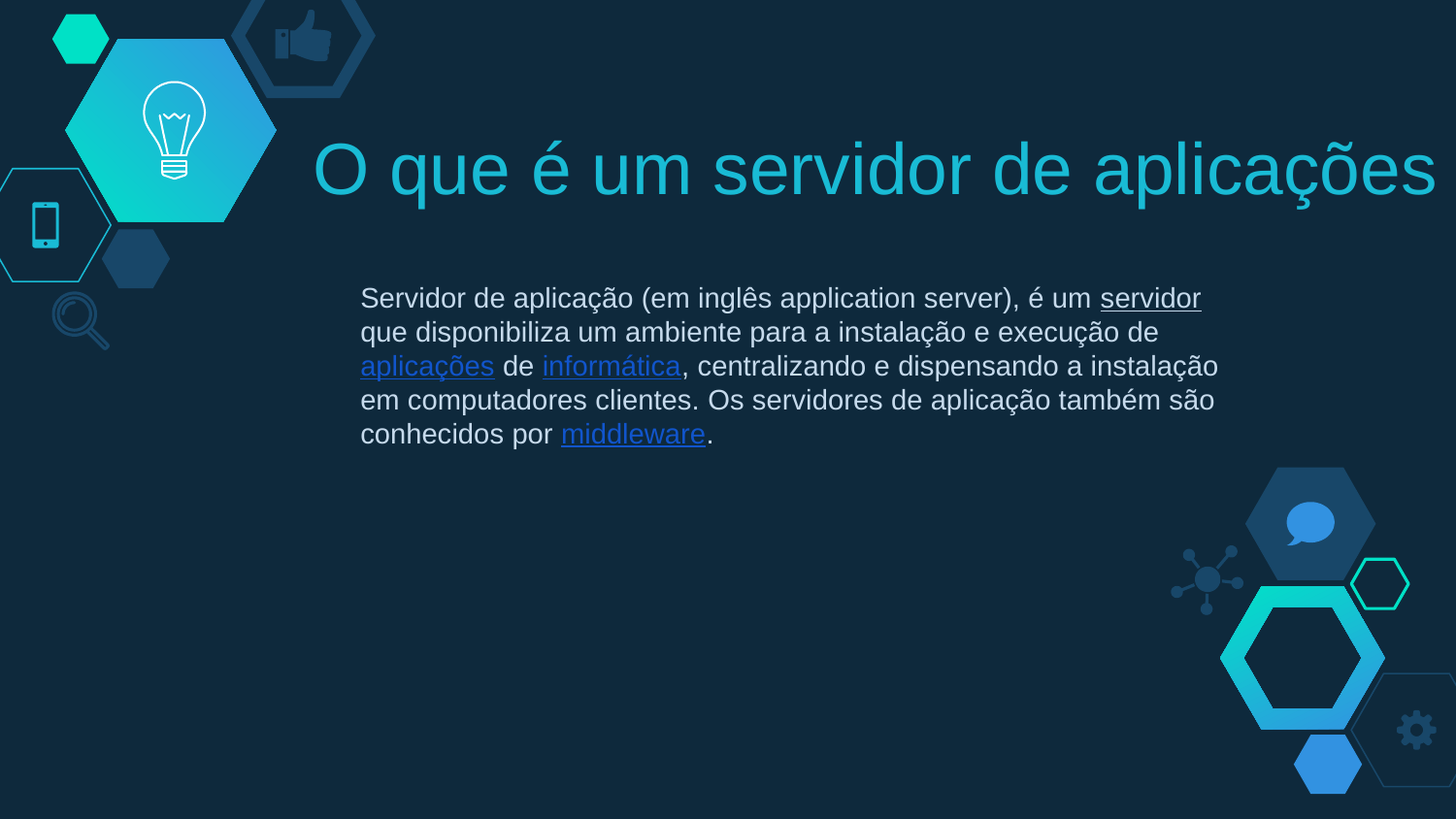

# O que é um servidor de aplicações

Servidor de aplicação (em inglês application server), é um servidor que disponibiliza um ambiente para a instalação e execução de aplicações de informática, centralizando e dispensando a instalação em computadores clientes. Os servidores de aplicação também são conhecidos por middleware.